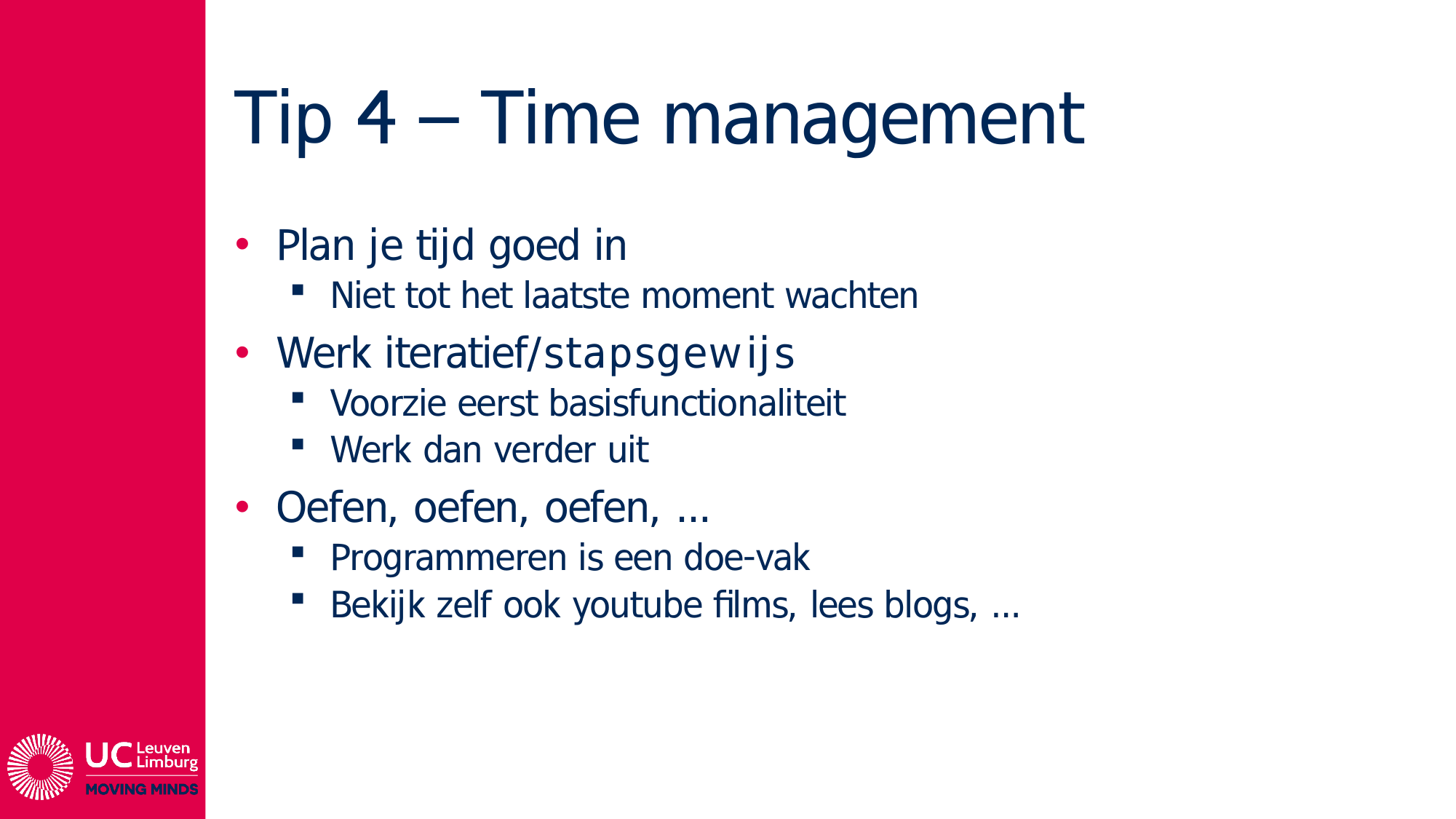

# Tip 4 – Time management
Plan je tijd goed in
Niet tot het laatste moment wachten
Werk iteratief/stapsgewijs
Voorzie eerst basisfunctionaliteit
Werk dan verder uit
Oefen, oefen, oefen, …
Programmeren is een doe-vak
Bekijk zelf ook youtube films, lees blogs, …